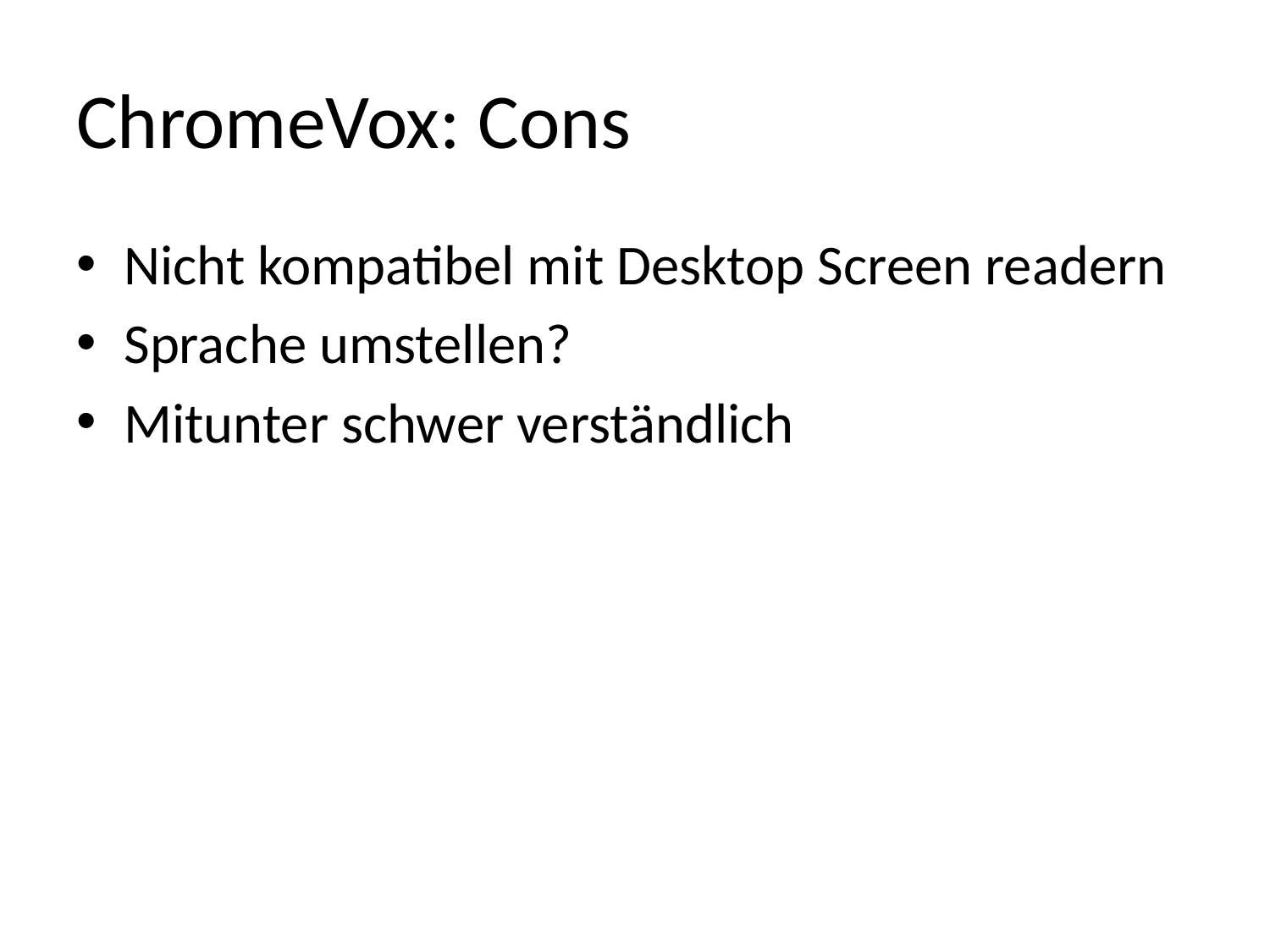

# ChromeVox: Cons
Nicht kompatibel mit Desktop Screen readern
Sprache umstellen?
Mitunter schwer verständlich